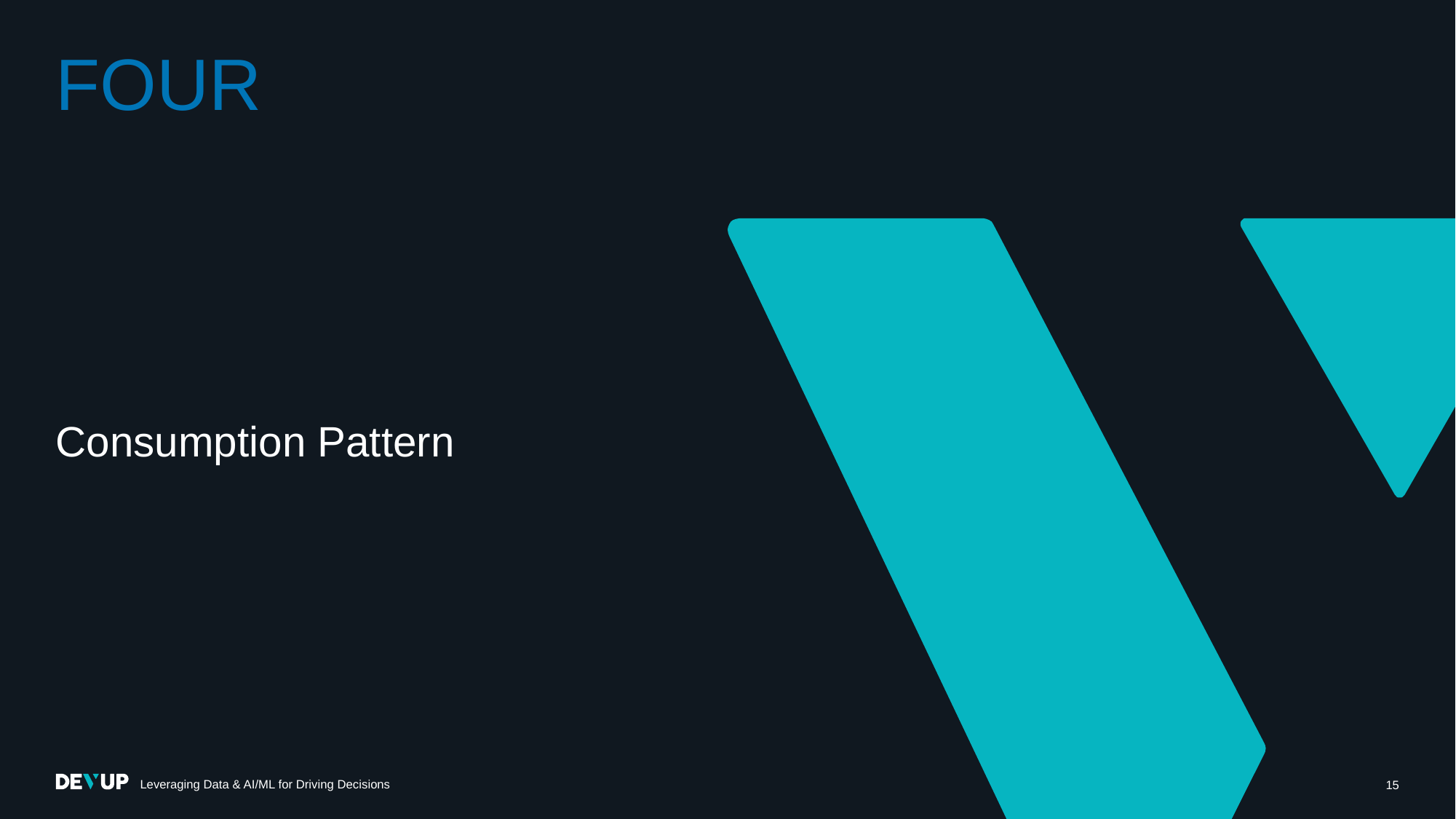

# FOUR
Consumption Pattern
Leveraging Data & AI/ML for Driving Decisions
15